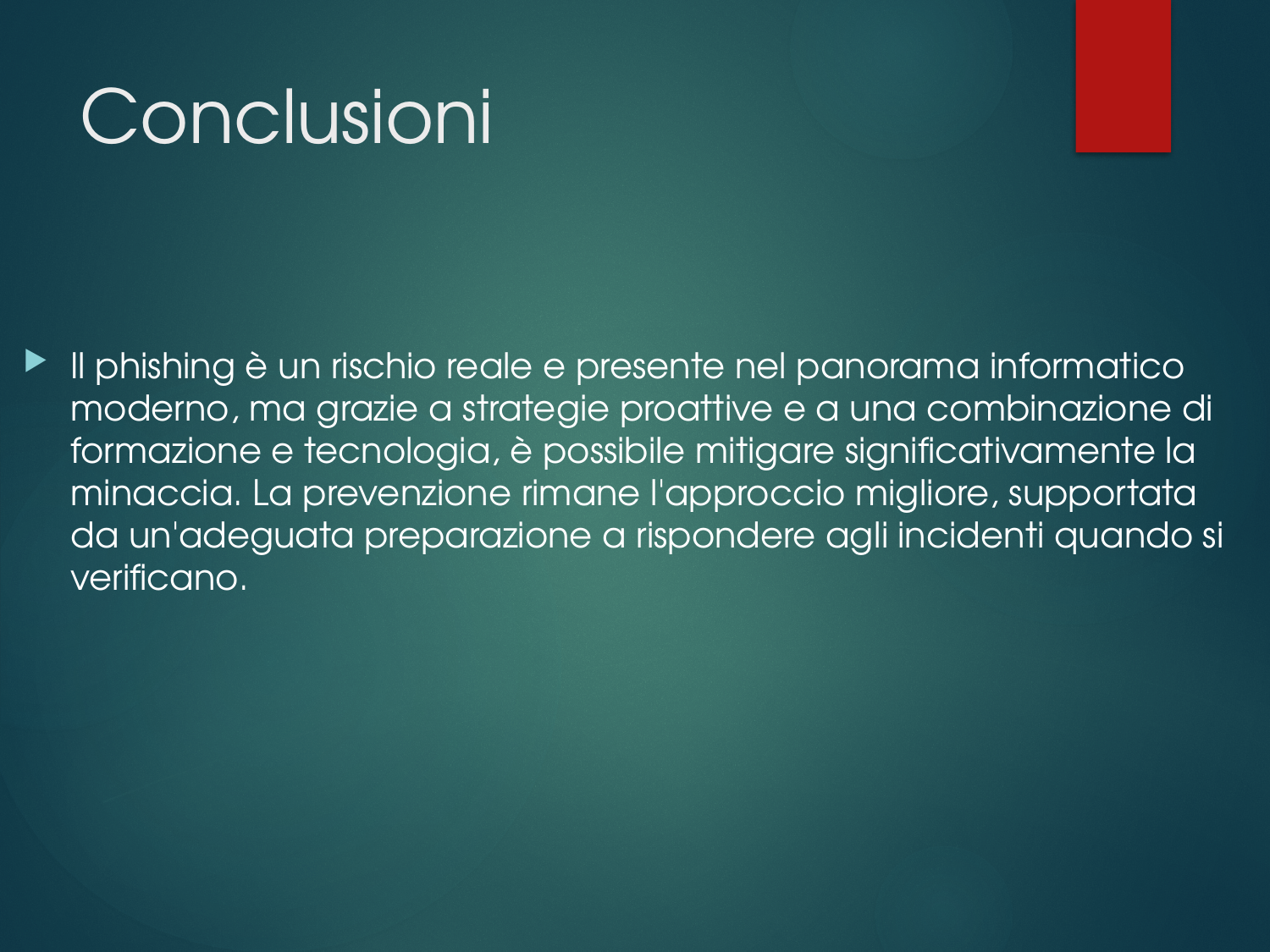

# Conclusioni

Il phishing è un rischio reale e presente nel panorama informatico moderno, ma grazie a strategie proattive e a una combinazione di formazione e tecnologia, è possibile mitigare significativamente la minaccia. La prevenzione rimane l'approccio migliore, supportata da un'adeguata preparazione a rispondere agli incidenti quando si verificano.